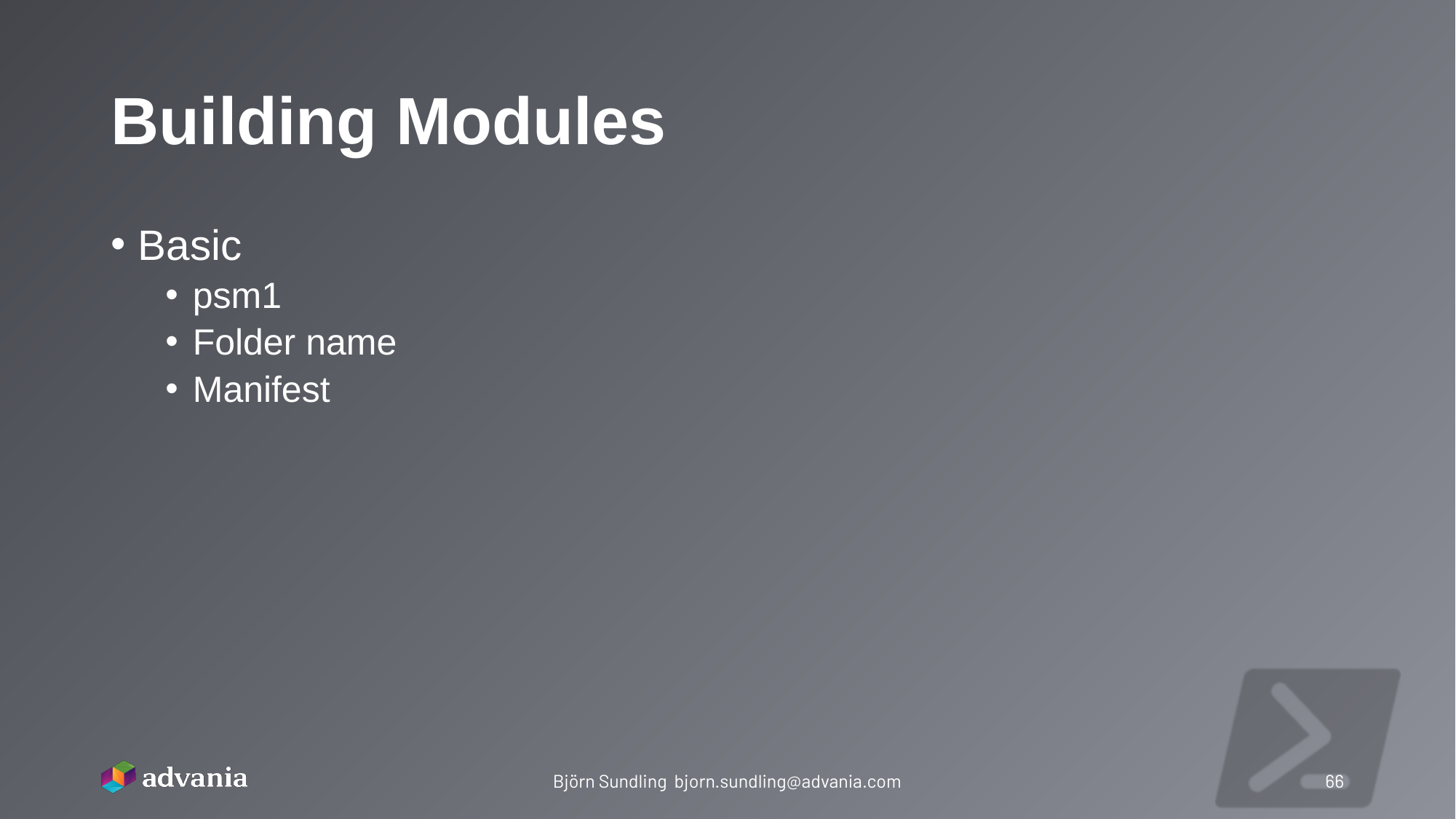

# Building Modules
Basic
psm1
Folder name
Manifest

Björn Sundling  bjorn.sundling@advania.com
66